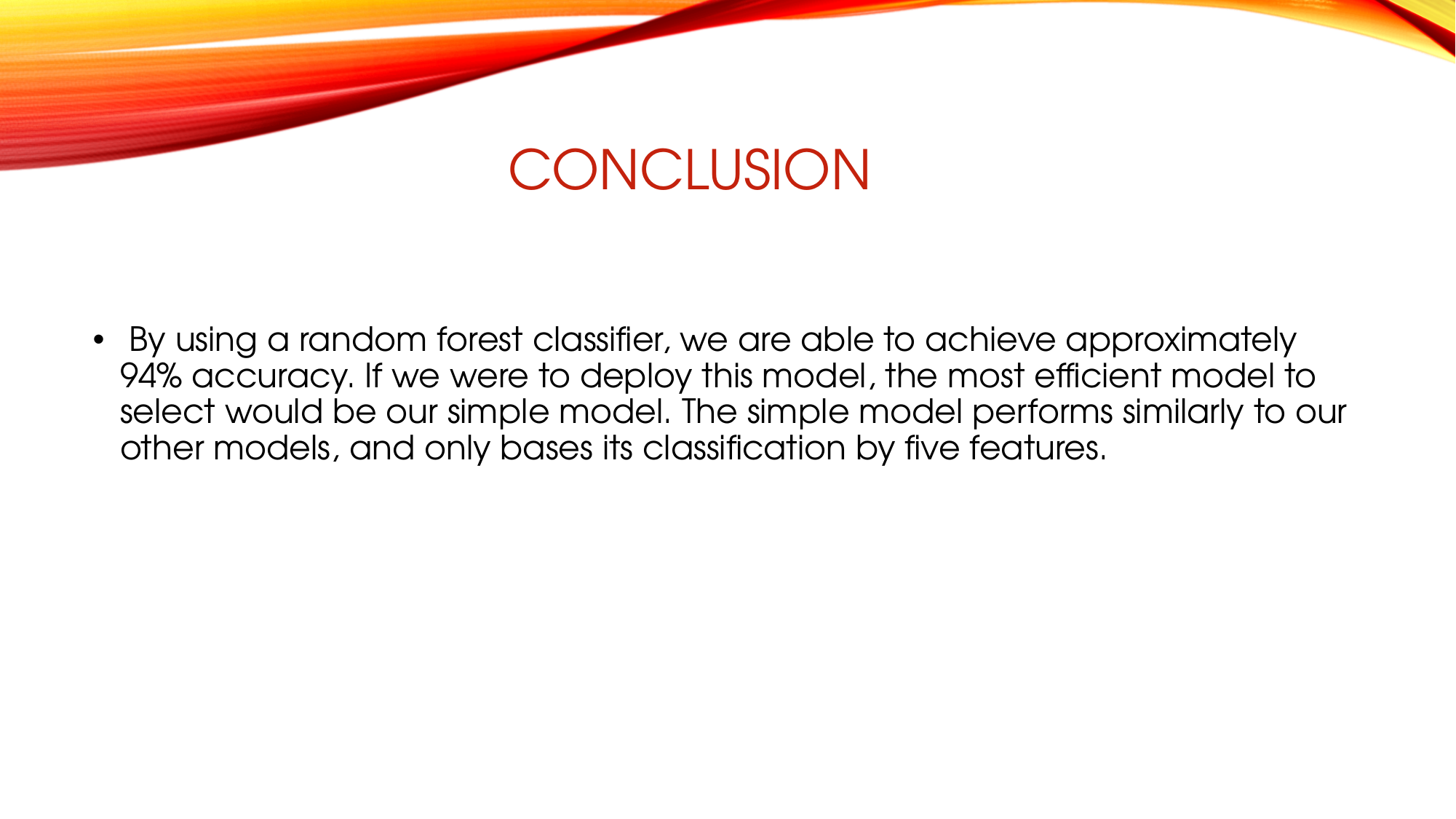

# Conclusion

 By using a random forest classifier, we are able to achieve approximately 94% accuracy. If we were to deploy this model, the most efficient model to select would be our simple model. The simple model performs similarly to our other models, and only bases its classification by five features.